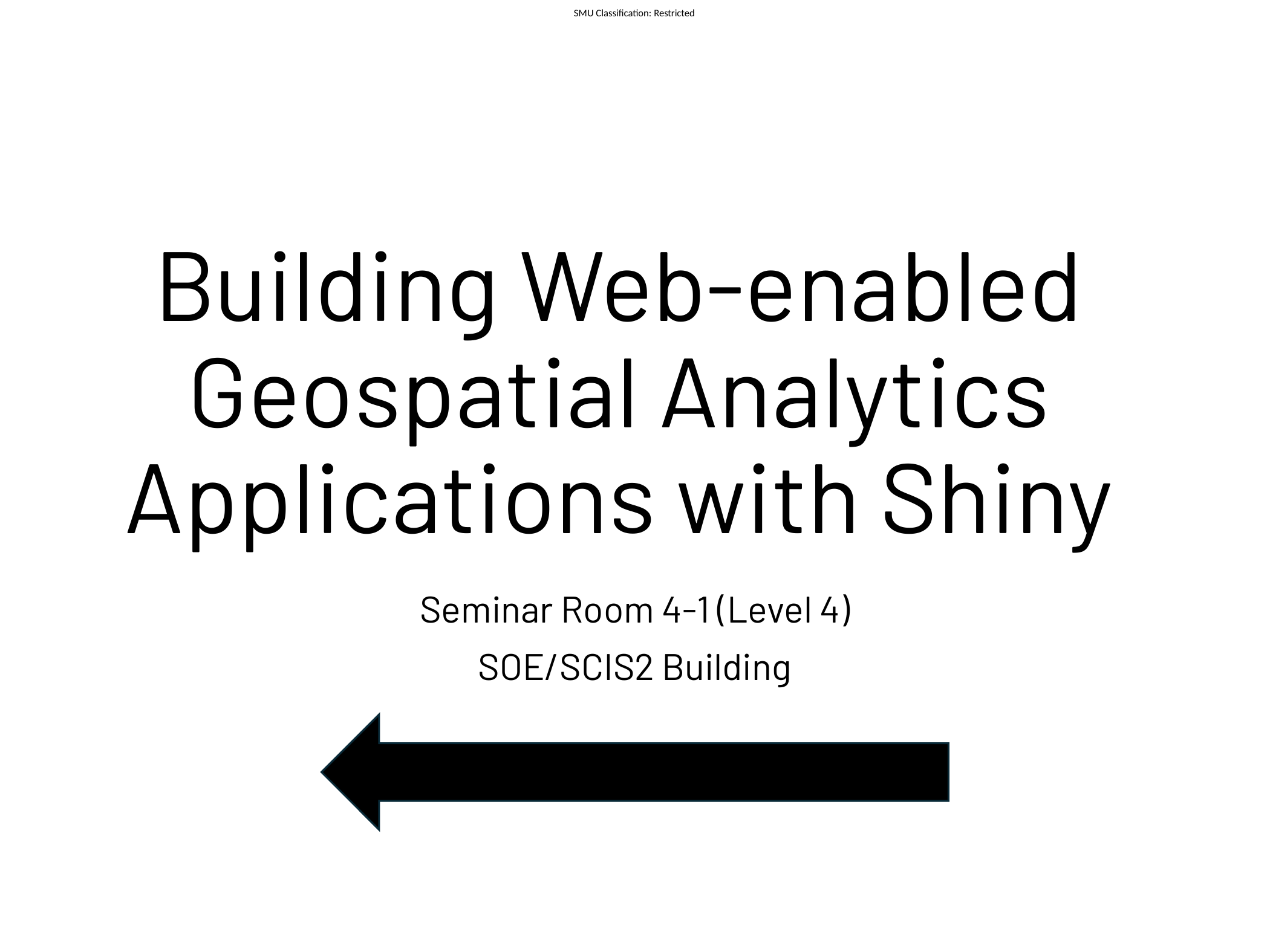

# Building Web-enabled Geospatial Analytics Applications with Shiny
Seminar Room 4-1 (Level 4)
SOE/SCIS2 Building